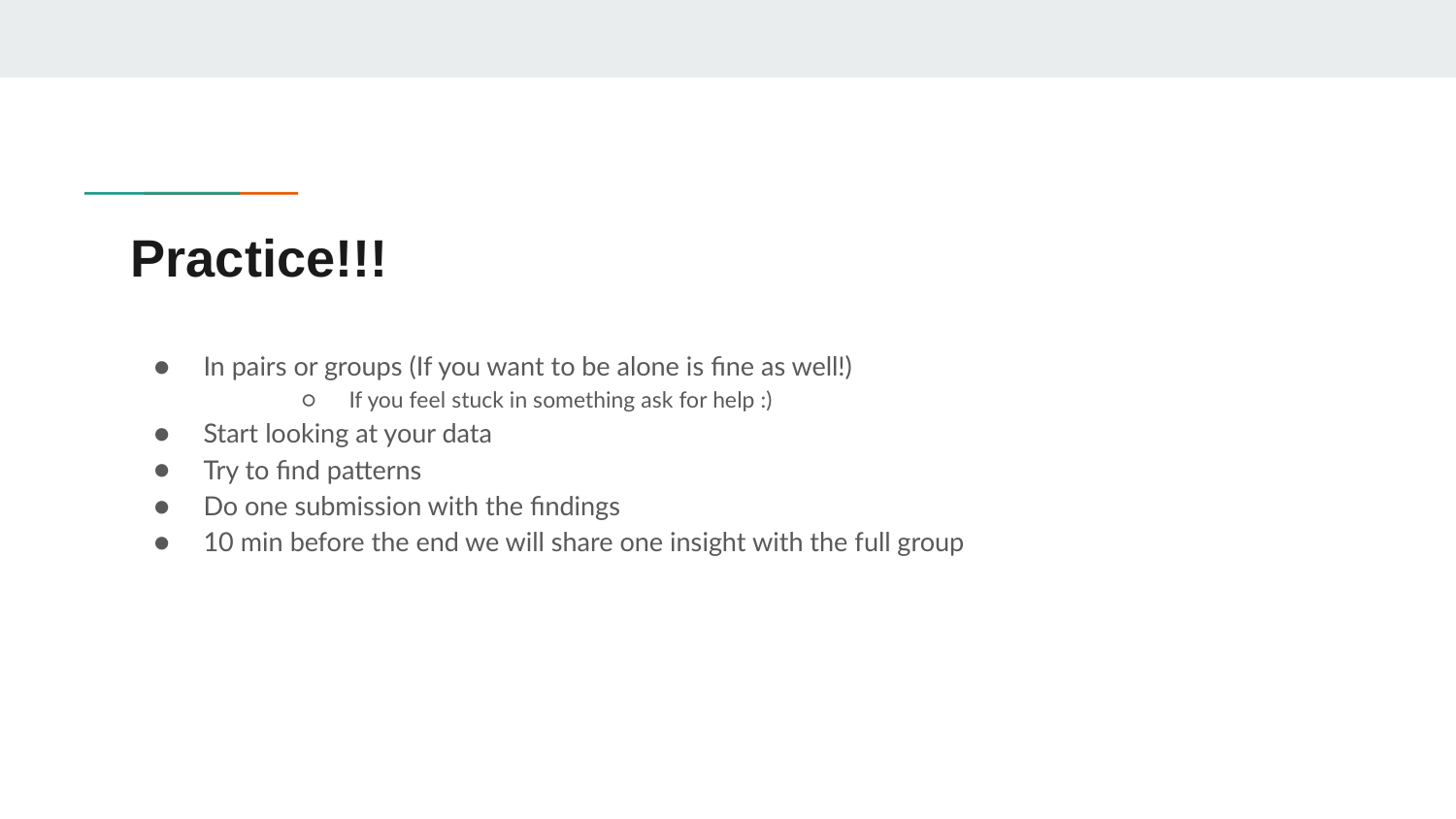

# Practice!!!
In pairs or groups (If you want to be alone is fine as well!)
If you feel stuck in something ask for help :)
Start looking at your data
Try to find patterns
Do one submission with the findings
10 min before the end we will share one insight with the full group